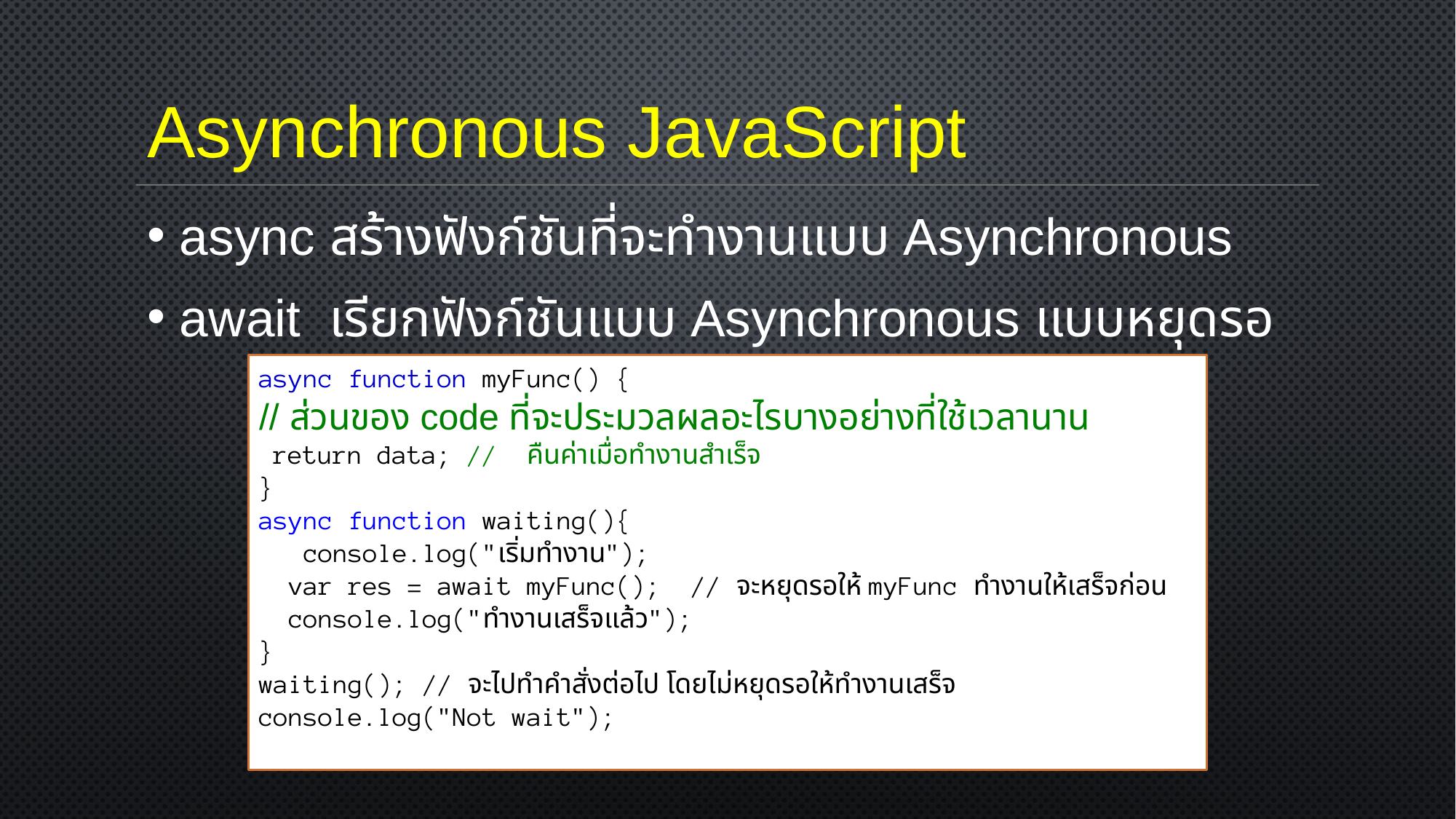

# Asynchronous JavaScript
async สร้างฟังก์ชันที่จะทำงานแบบ Asynchronous
await  เรียกฟังก์ชันแบบ Asynchronous แบบหยุดรอ
async function myFunc() {
// ส่วนของ code ที่จะประมวลผลอะไรบางอย่างที่ใช้เวลานาน
  return data; //  คืนค่าเมื่อทำงานสำเร็จ
}
async function waiting(){
   console.log("เริ่มทำงาน");
  var res = await myFunc();  // จะหยุดรอให้ myFunc ทำงานให้เสร็จก่อน
  console.log("ทำงานเสร็จแล้ว");
}
waiting(); // จะไปทำคำสั่งต่อไป โดยไม่หยุดรอให้ทำงานเสร็จ
console.log("Not wait");